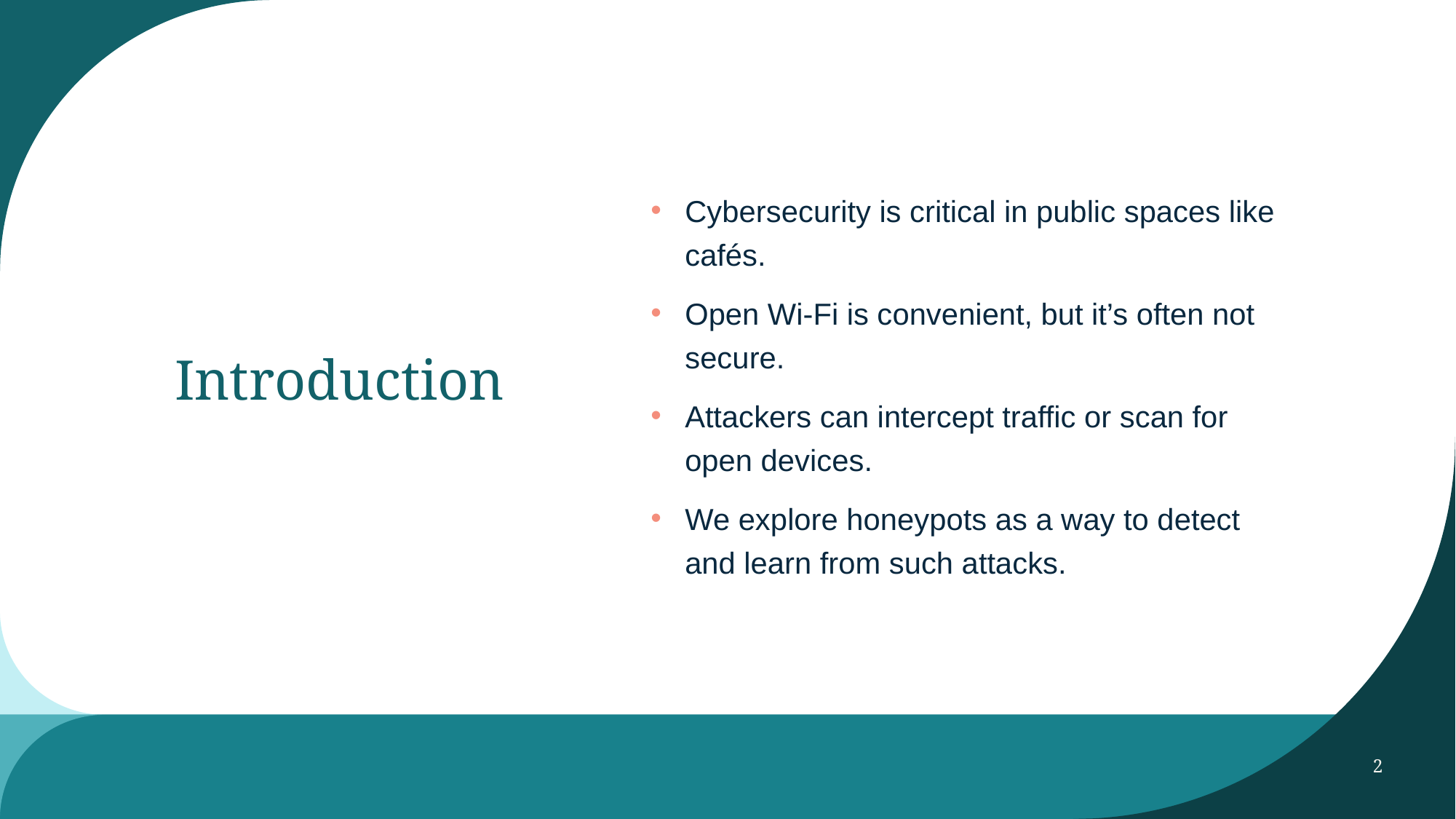

Cybersecurity is critical in public spaces like cafés.
Open Wi-Fi is convenient, but it’s often not secure.
Attackers can intercept traffic or scan for open devices.
We explore honeypots as a way to detect and learn from such attacks.
# Introduction
2